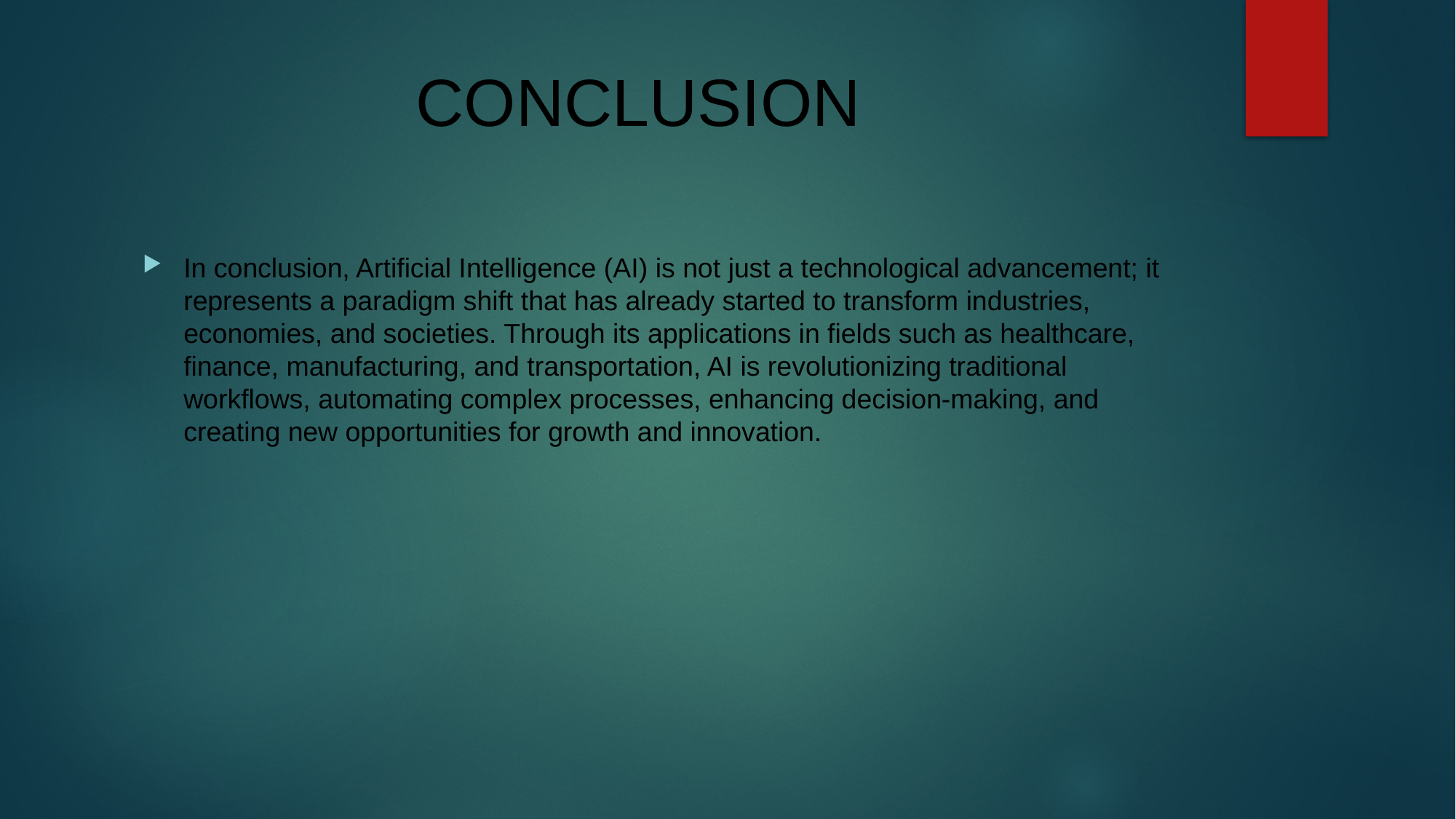

# CONCLUSION
In conclusion, Artificial Intelligence (AI) is not just a technological advancement; it represents a paradigm shift that has already started to transform industries, economies, and societies. Through its applications in fields such as healthcare, finance, manufacturing, and transportation, AI is revolutionizing traditional workflows, automating complex processes, enhancing decision-making, and creating new opportunities for growth and innovation.